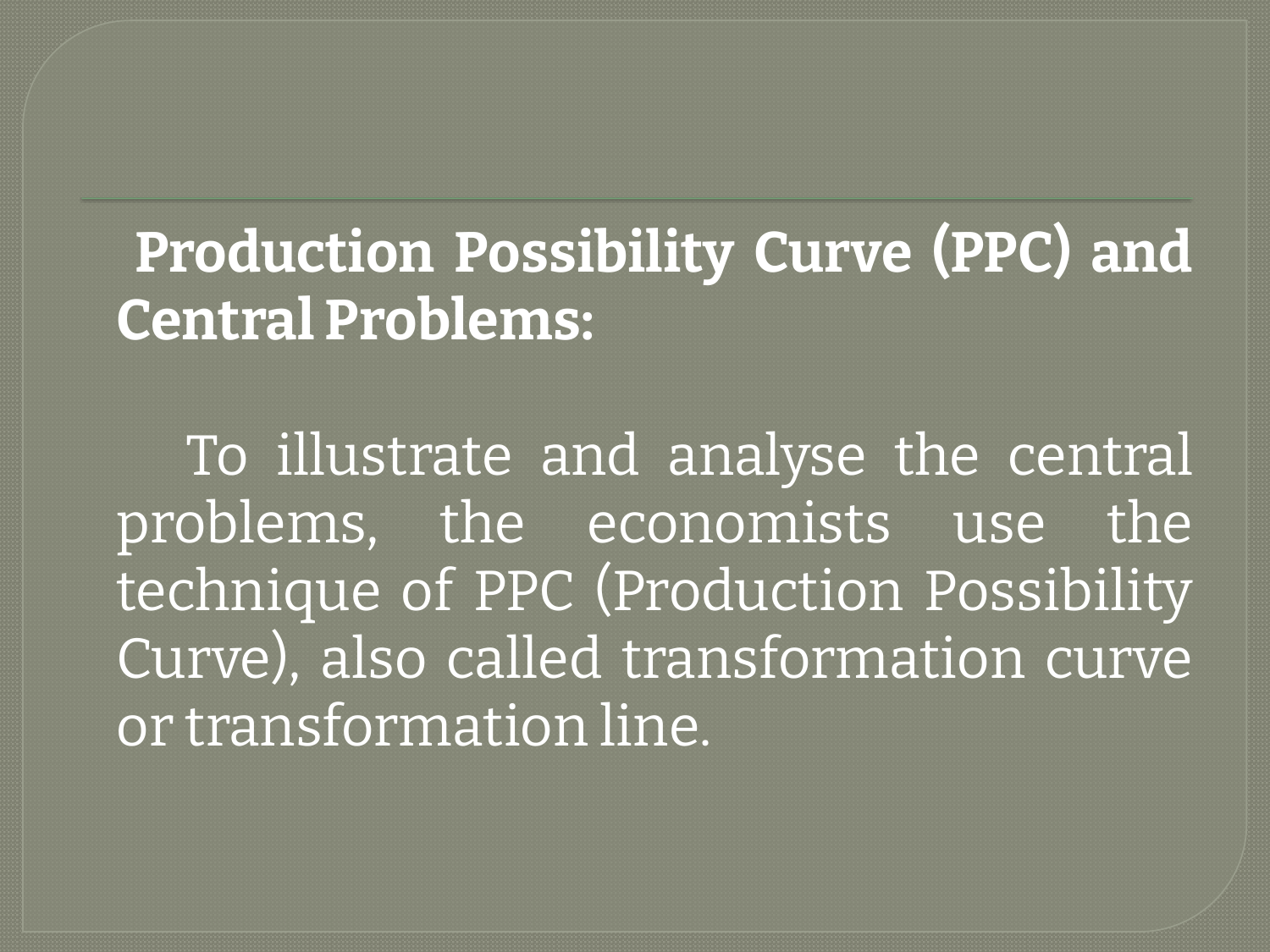

Production Possibility Curve (PPC) and Central Problems:

    To illustrate and analyse the central problems, the economists use the technique of PPC (Production Possibility Curve), also called transformation curve or transformation line.